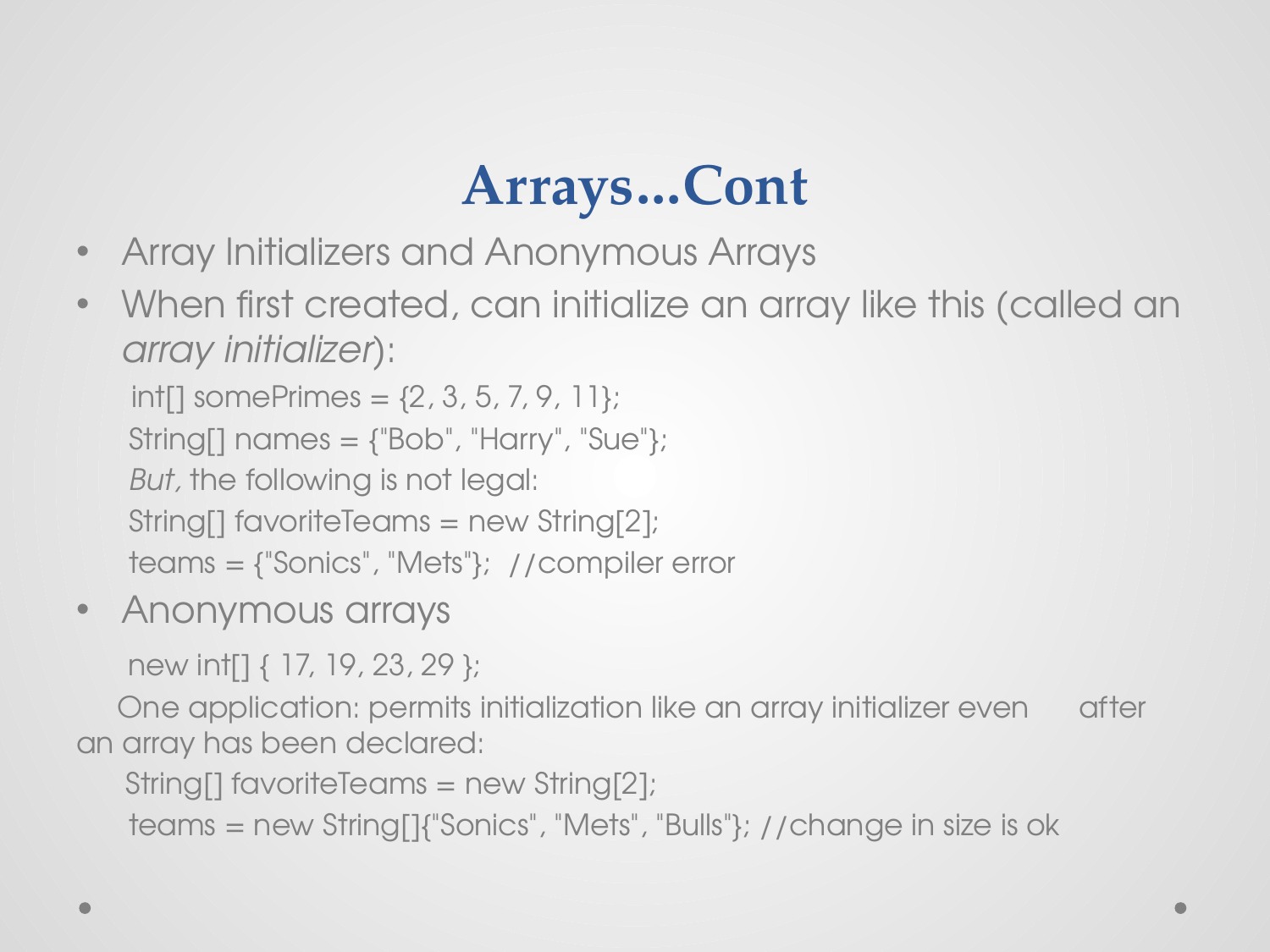

# Arrays…Cont
Array Initializers and Anonymous Arrays
When first created, can initialize an array like this (called an array initializer):
 int[] somePrimes = {2, 3, 5, 7, 9, 11};
String[] names = {"Bob", "Harry", "Sue"};
But, the following is not legal:
String[] favoriteTeams = new String[2];
teams = {"Sonics", "Mets"};  //compiler error
Anonymous arrays
     new int[] { 17, 19, 23, 29 };
     One application: permits initialization like an array initializer even      after an array has been declared:
      String[] favoriteTeams = new String[2];
teams = new String[]{"Sonics", "Mets", "Bulls"}; //change in size is ok